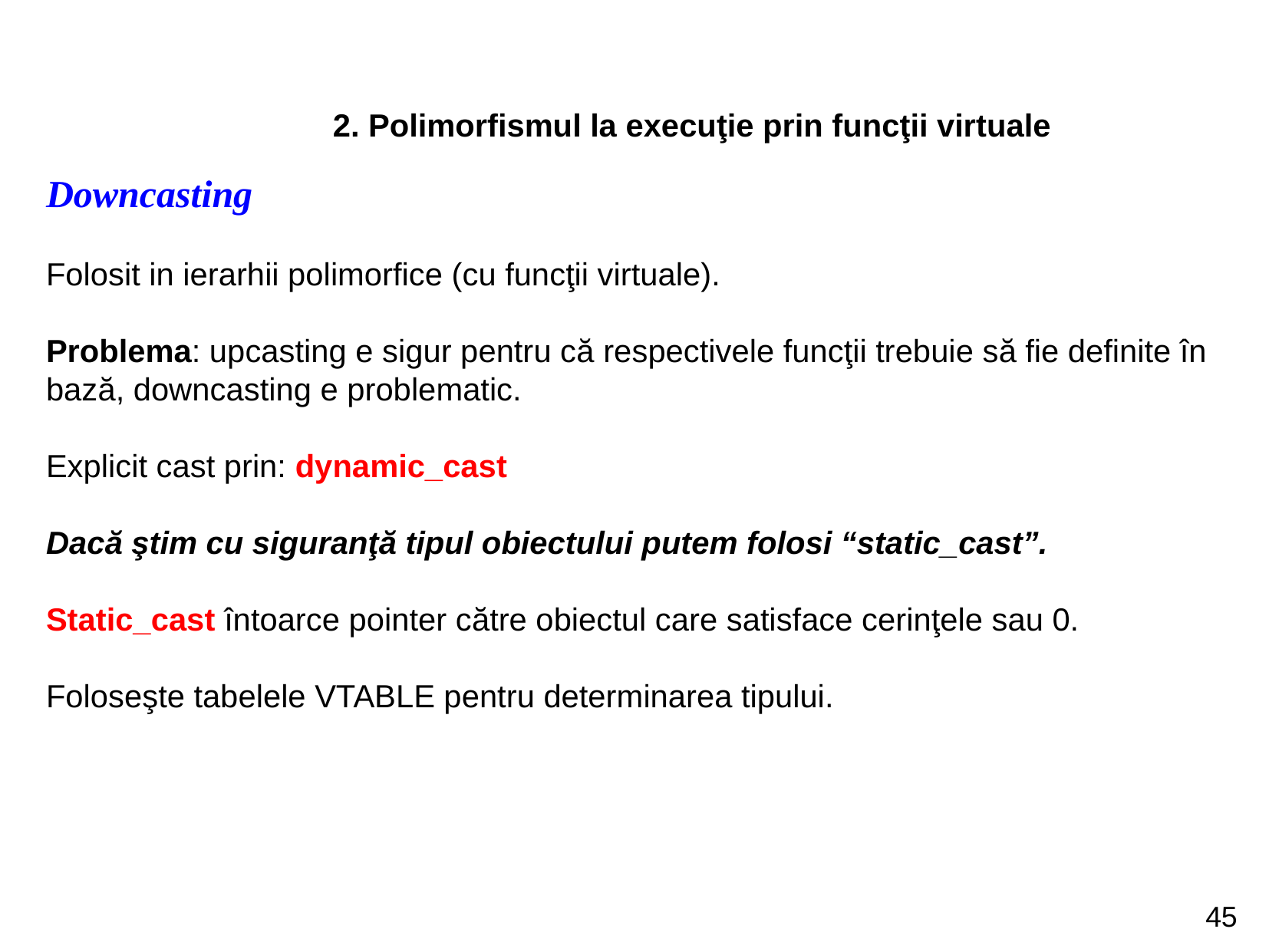

2. Polimorfismul la execuţie prin funcţii virtuale
Downcasting

Folosit in ierarhii polimorfice (cu funcţii virtuale).

Problema: upcasting e sigur pentru că respectivele funcţii trebuie să fie definite în bază, downcasting e problematic.

Explicit cast prin: dynamic_cast

Dacă ştim cu siguranţă tipul obiectului putem folosi “static_cast”.

Static_cast întoarce pointer către obiectul care satisface cerinţele sau 0.

Foloseşte tabelele VTABLE pentru determinarea tipului.

45